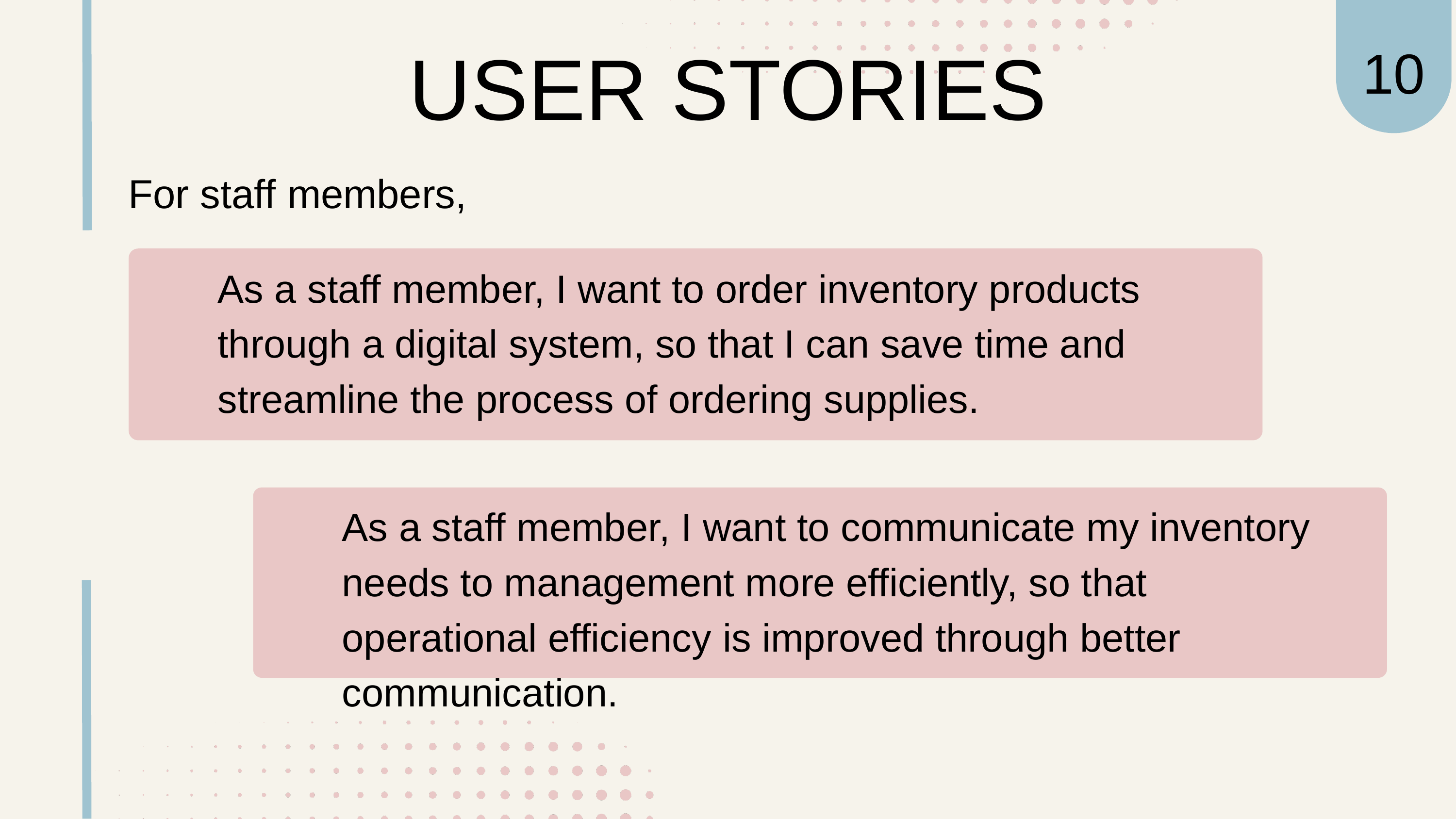

10

USER STORIES
For staff members,

As a staff member, I want to order inventory products through a digital system, so that I can save time and streamline the process of ordering supplies.

As a staff member, I want to communicate my inventory needs to management more efficiently, so that operational efficiency is improved through better communication.